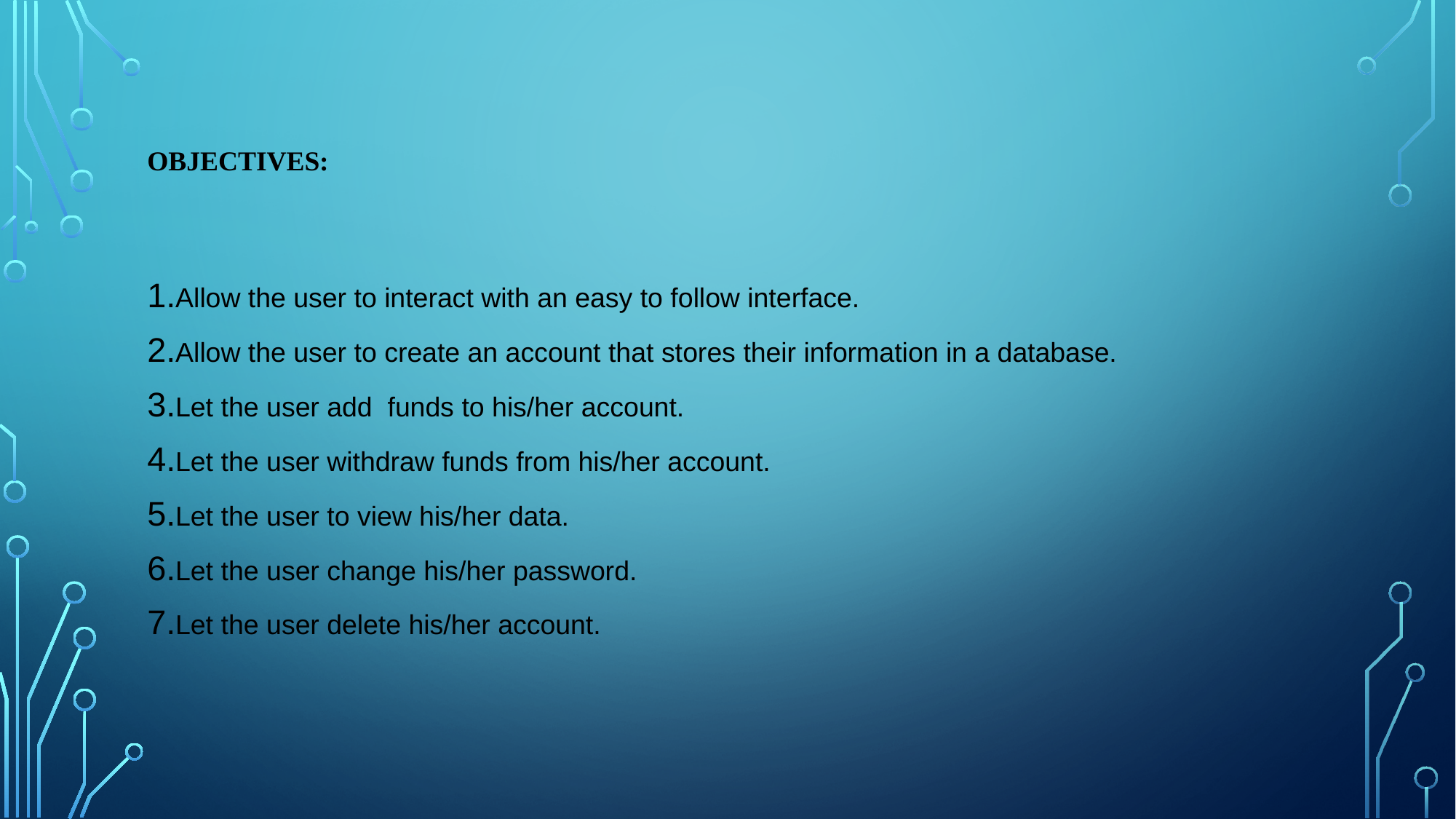

# Objectives:
Allow the user to interact with an easy to follow interface.
Allow the user to create an account that stores their information in a database.
Let the user add  funds to his/her account.
Let the user withdraw funds from his/her account.
Let the user to view his/her data.
Let the user change his/her password.
Let the user delete his/her account.